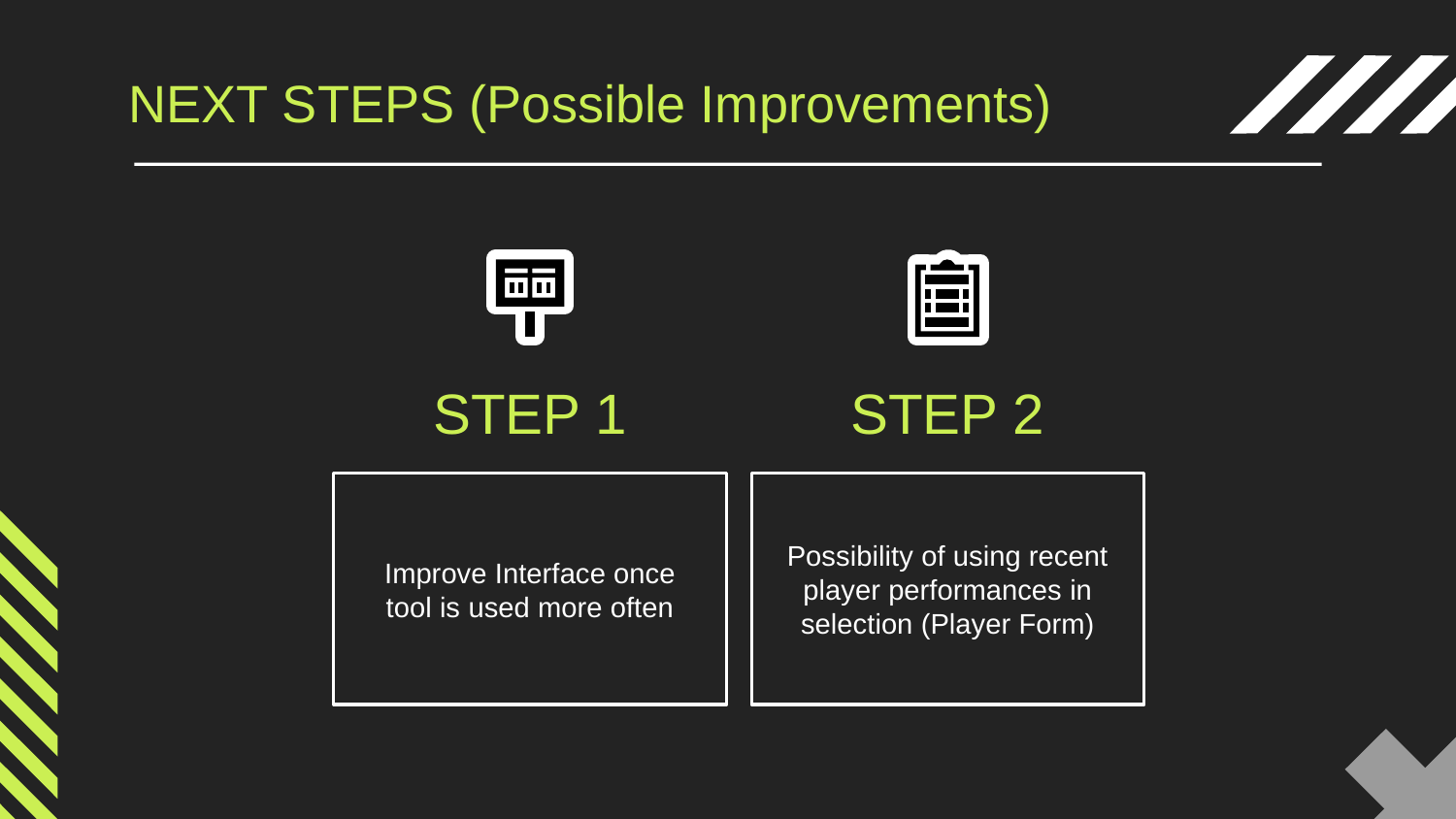

NEXT STEPS (Possible Improvements)

# STEP 1
STEP 2

Improve Interface once tool is used more often
Possibility of using recent player performances in selection (Player Form)